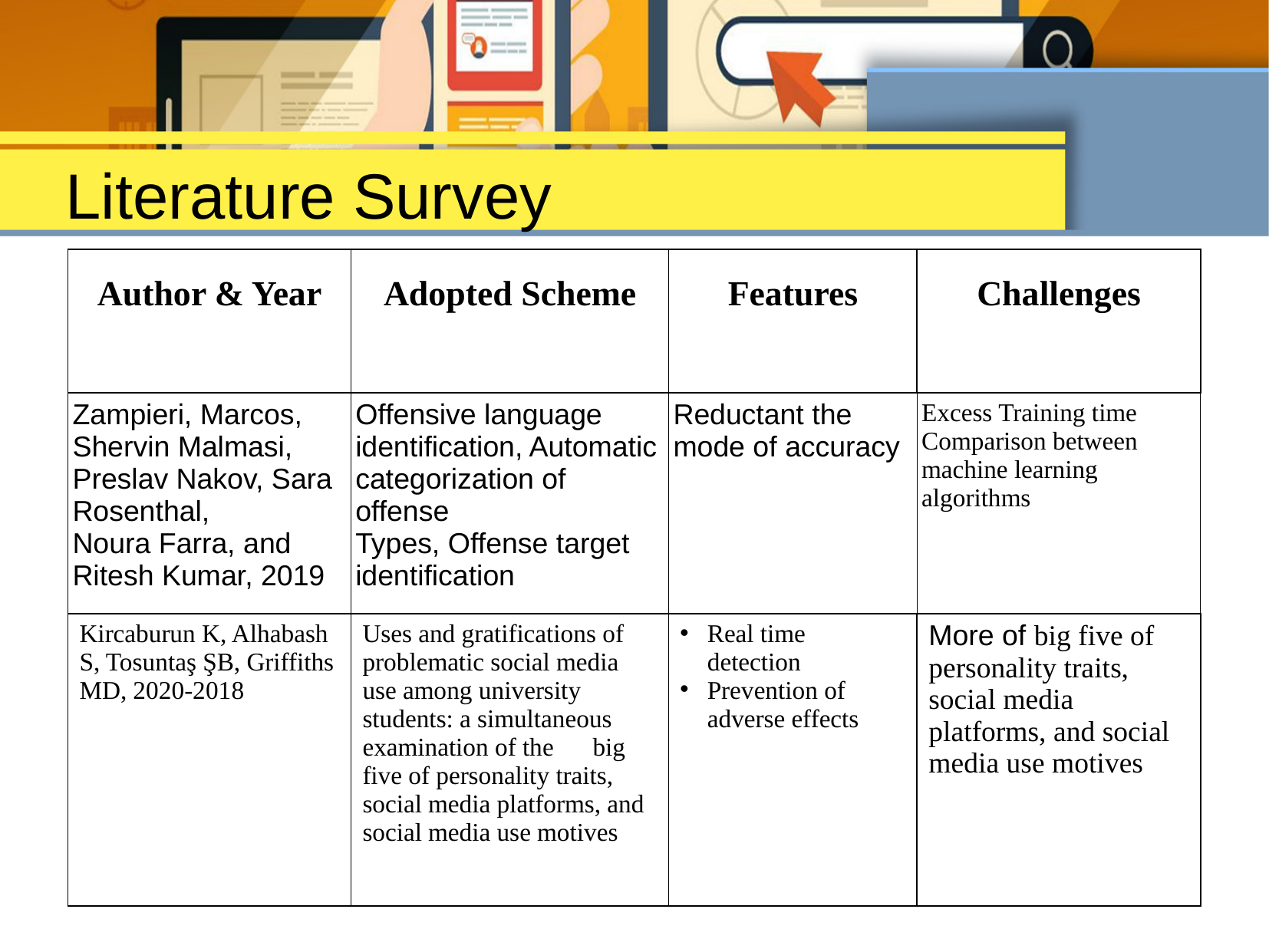

Literature Survey
| Author & Year | Adopted Scheme | Features | Challenges |
| --- | --- | --- | --- |
| Zampieri, Marcos, Shervin Malmasi, Preslav Nakov, Sara Rosenthal, Noura Farra, and Ritesh Kumar, 2019 | Offensive language identification, Automatic categorization of offense Types, Offense target identification | Reductant the mode of accuracy | Excess Training time Comparison between machine learning algorithms |
| Kircaburun K, Alhabash S, Tosuntaş ŞB, Griffiths MD, 2020-2018 | Uses and gratifications of problematic social media use among university students: a simultaneous examination of the big five of personality traits, social media platforms, and social media use motives | Real time detection Prevention of adverse effects | More of big five of personality traits, social media platforms, and social media use motives |